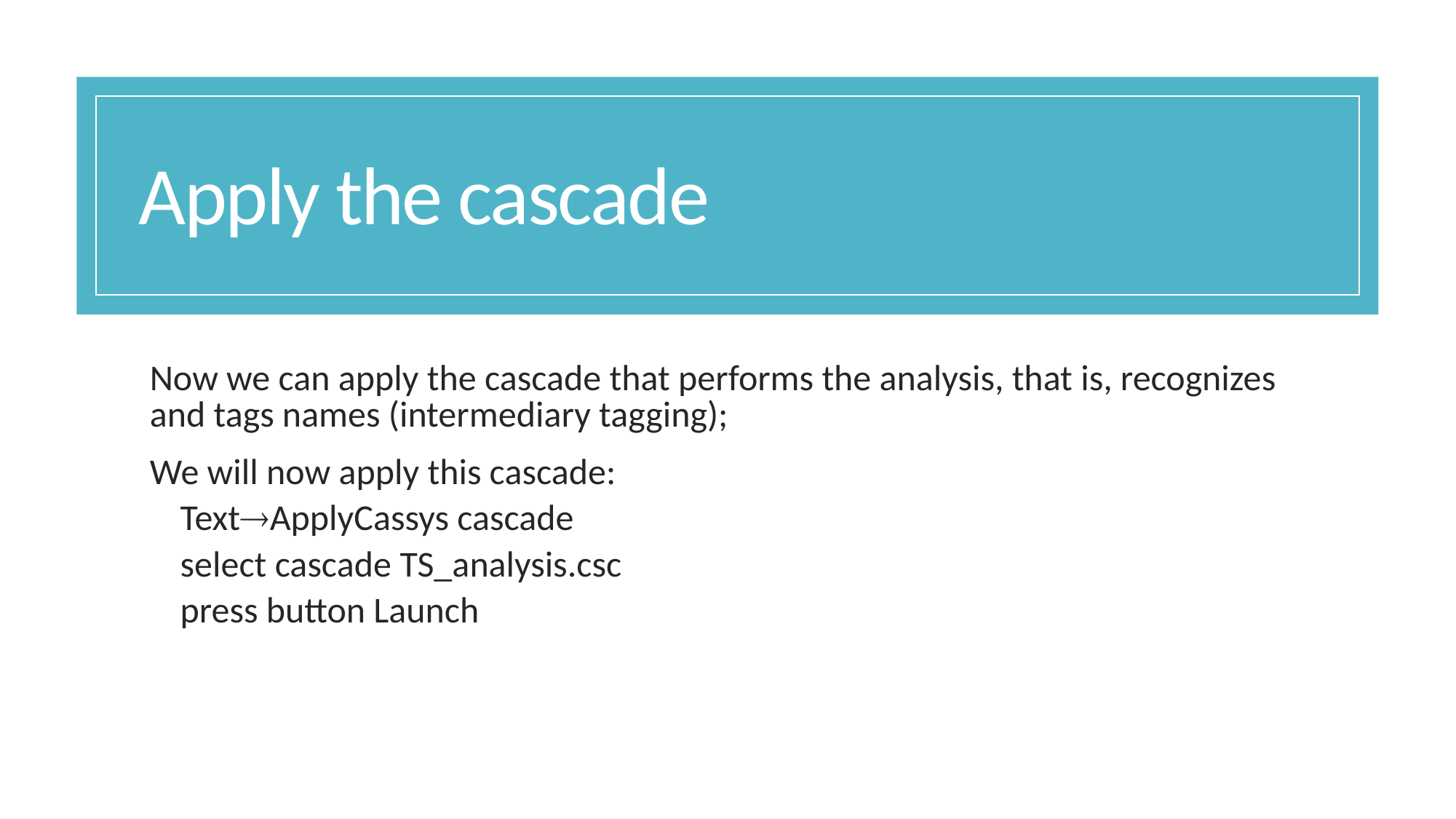

# Apply the cascade
Now we can apply the cascade that performs the analysis, that is, recognizes and tags names (intermediary tagging);
We will now apply this cascade:
Text→ApplyCassys cascade
select cascade TS_analysis.csc
press button Launch